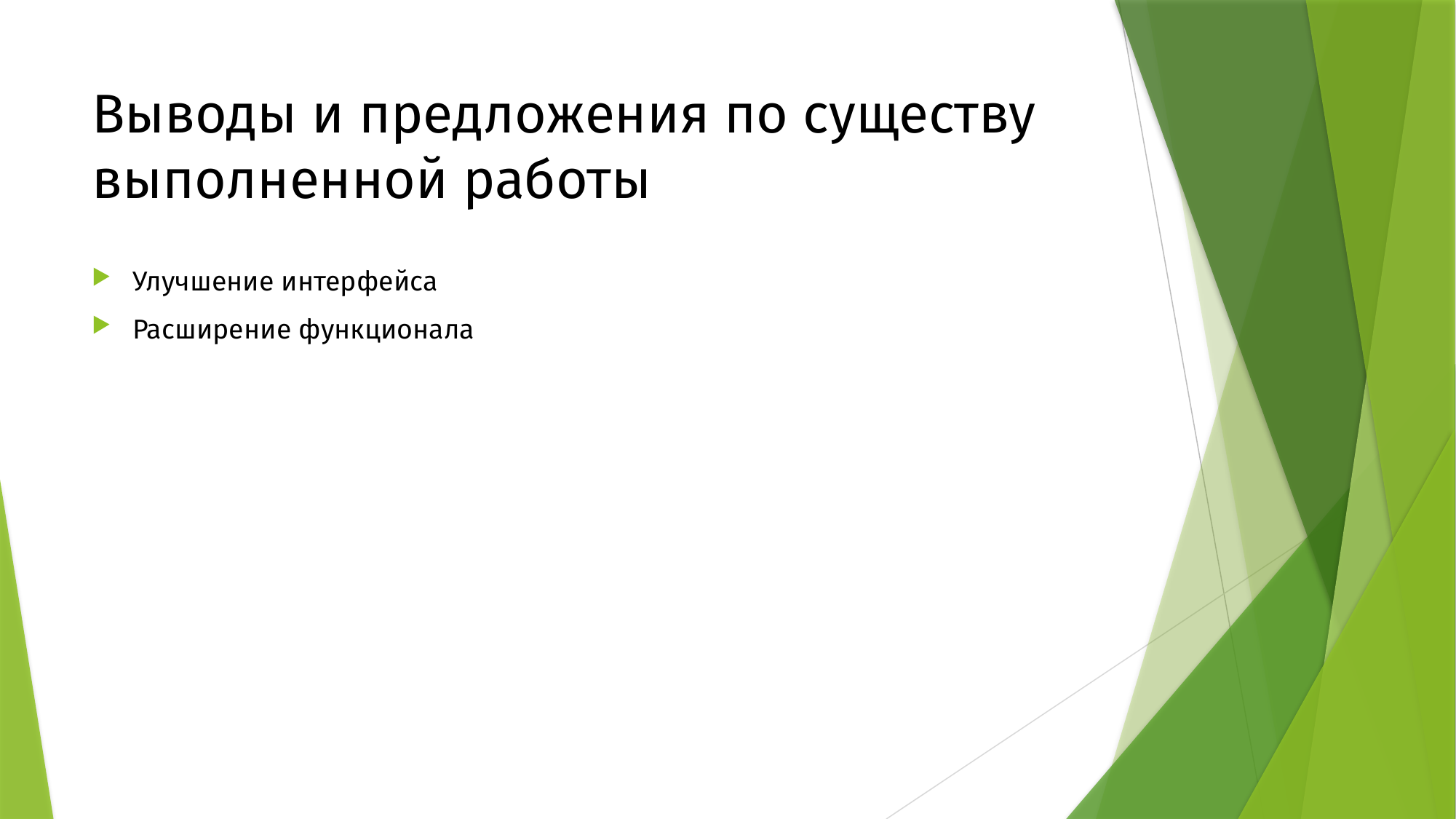

# Выводы и предложения по существу выполненной работы
Улучшение интерфейса
Расширение функционала